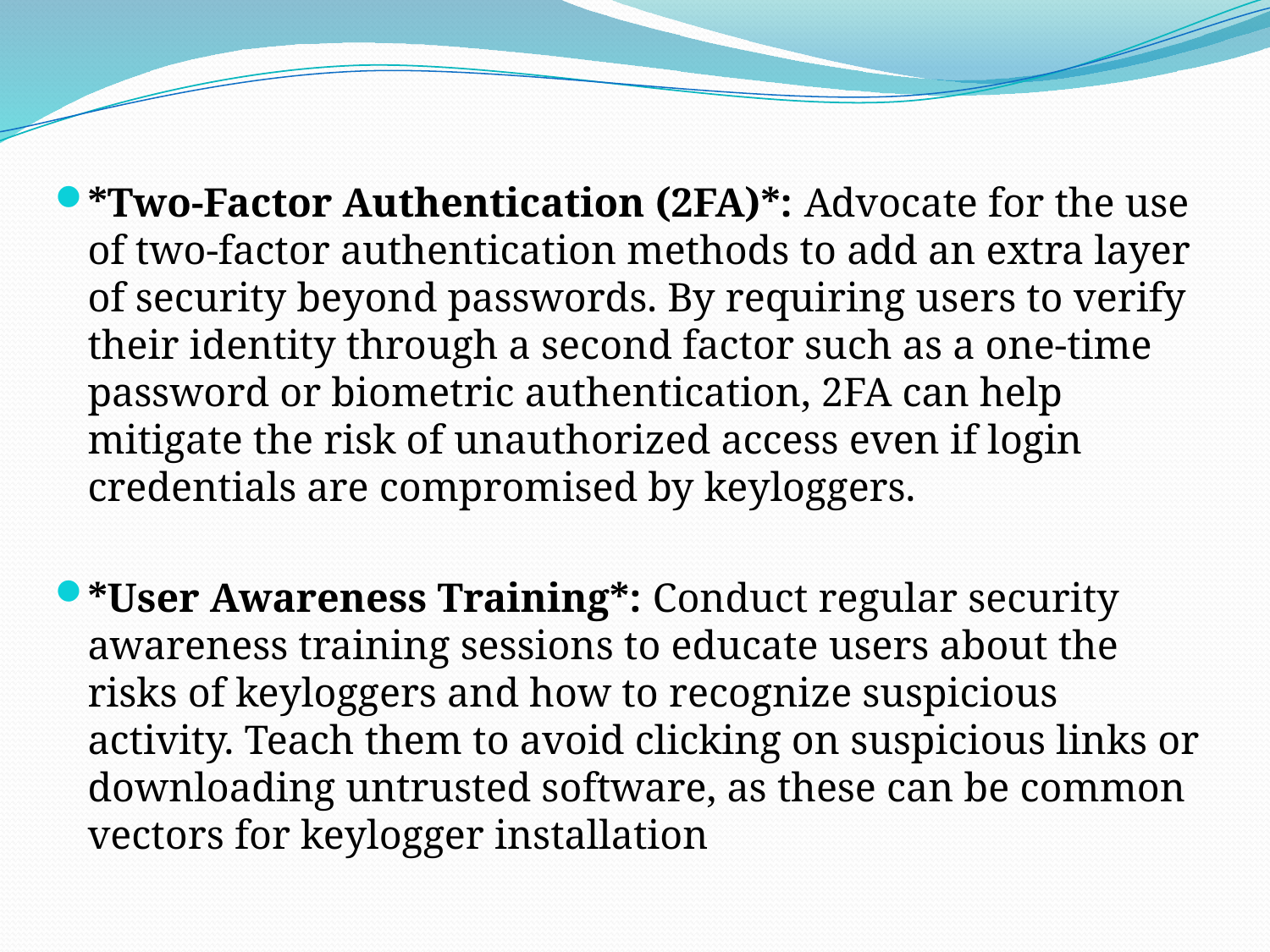

*Two-Factor Authentication (2FA)*: Advocate for the use of two-factor authentication methods to add an extra layer of security beyond passwords. By requiring users to verify their identity through a second factor such as a one-time password or biometric authentication, 2FA can help mitigate the risk of unauthorized access even if login credentials are compromised by keyloggers.

*User Awareness Training*: Conduct regular security awareness training sessions to educate users about the risks of keyloggers and how to recognize suspicious activity. Teach them to avoid clicking on suspicious links or downloading untrusted software, as these can be common vectors for keylogger installation